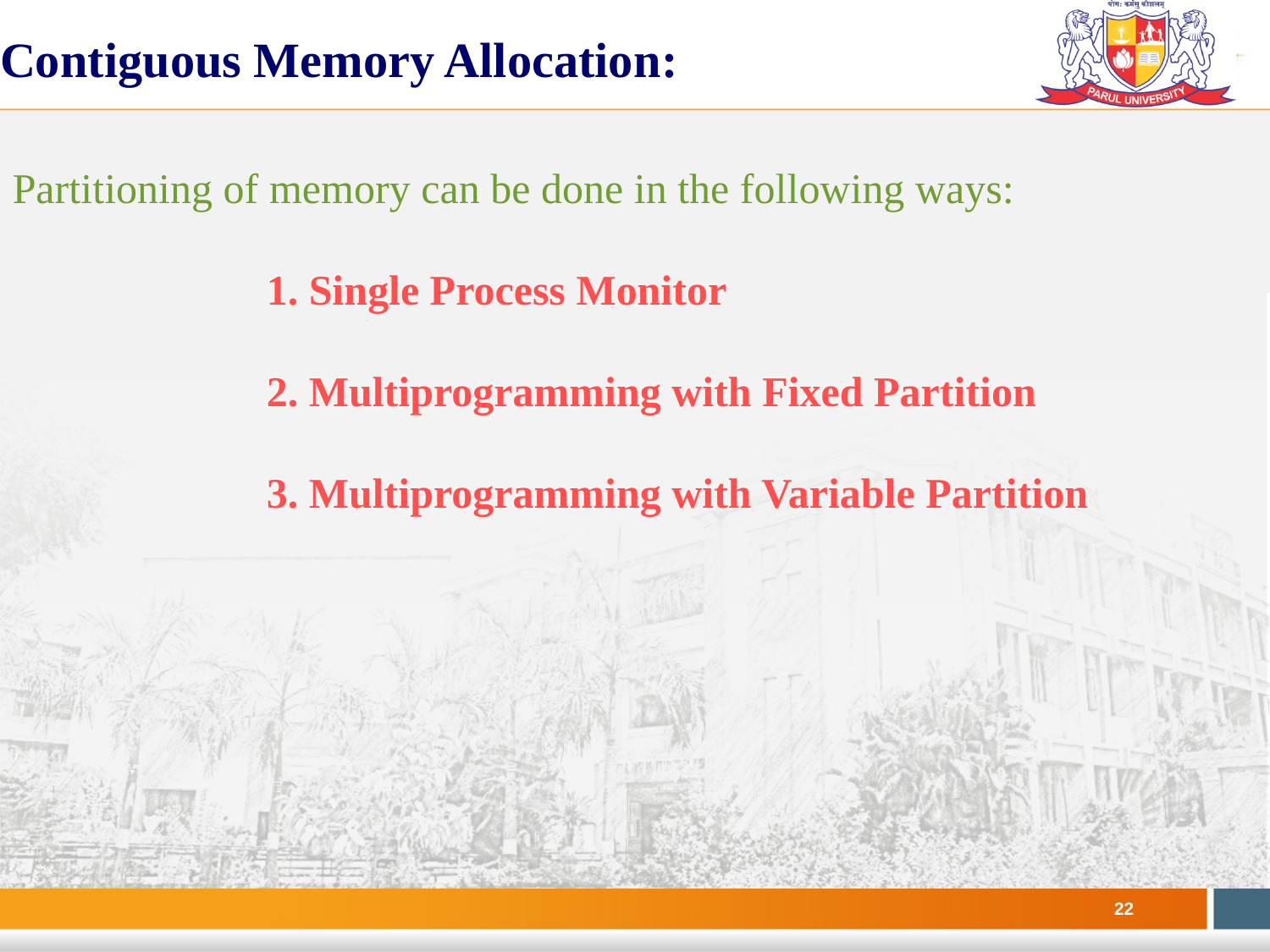

Contiguous Memory Allocation:

Partitioning of memory can be done in the following ways:

		1. Single Process Monitor

		2. Multiprogramming with Fixed Partition

		3. Multiprogramming with Variable Partition

#